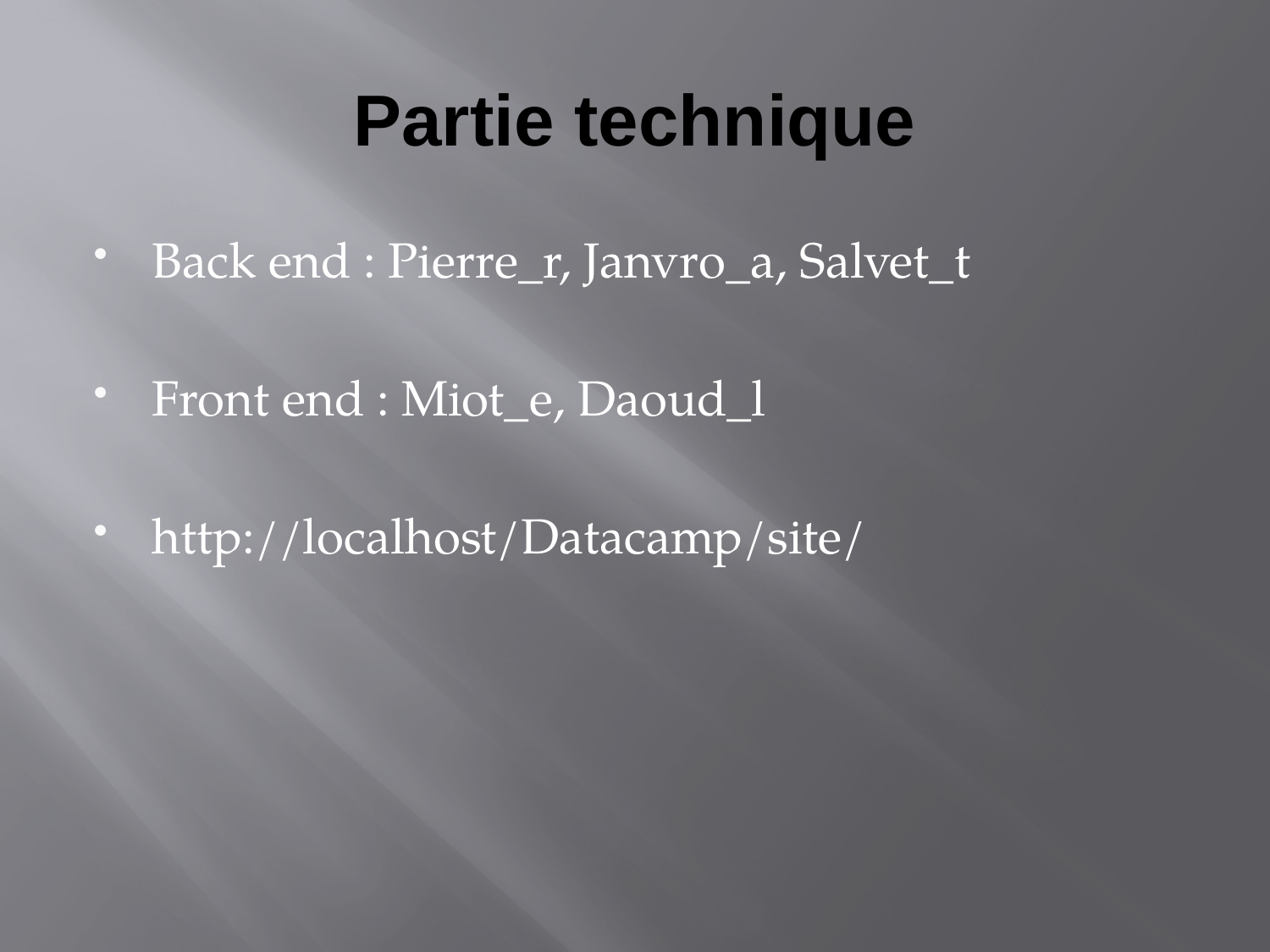

# Partie technique
Back end : Pierre_r, Janvro_a, Salvet_t

Front end : Miot_e, Daoud_l

http://localhost/Datacamp/site/